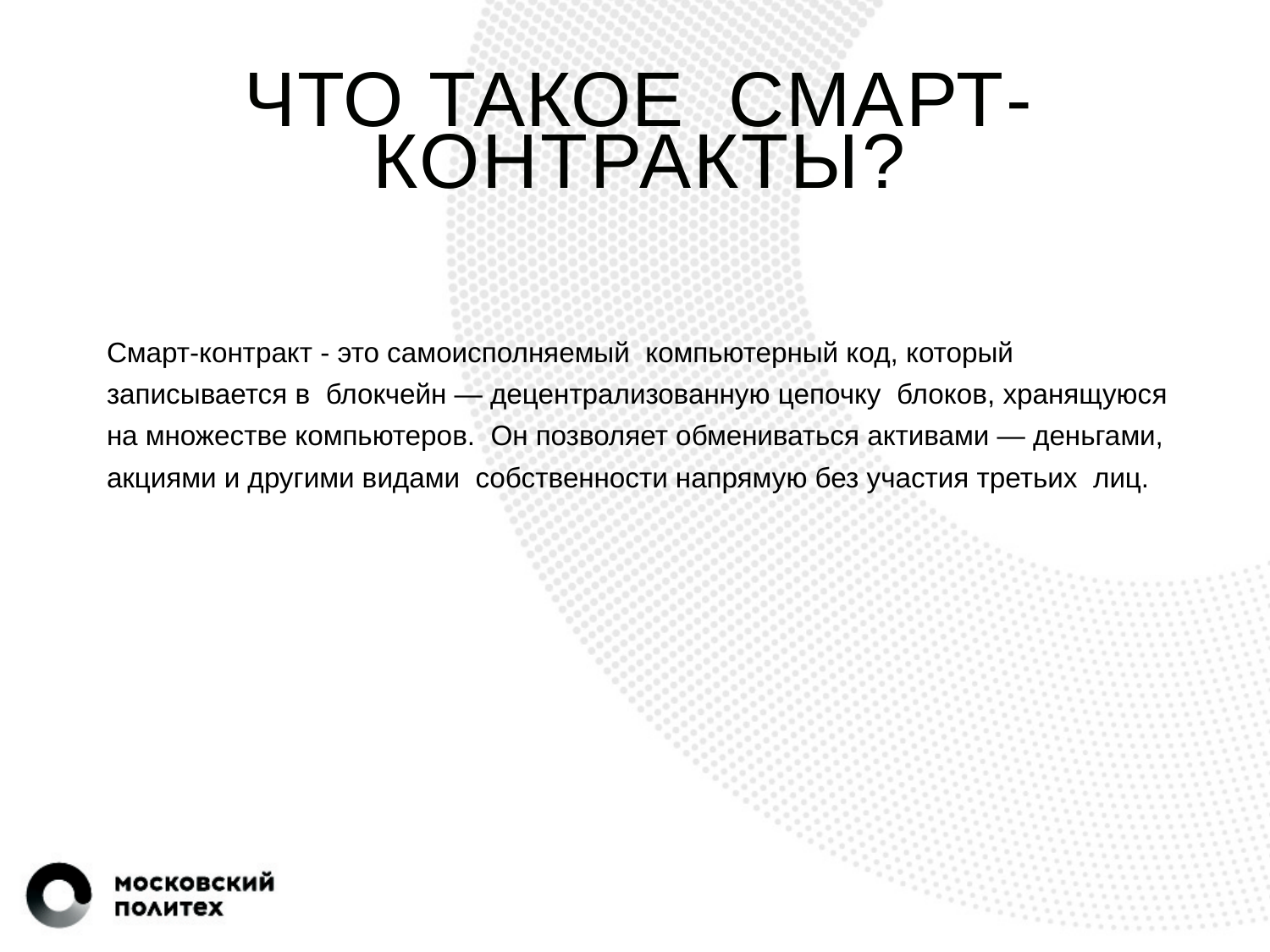

# ЧТО ТАКОЕ  СМАРТ- КОНТРАКТЫ?
Смарт-контракт - это самоисполняемый  компьютерный код, который записывается в  блокчейн — децентрализованную цепочку  блоков, хранящуюся на множестве компьютеров.  Он позволяет обмениваться активами — деньгами, акциями и другими видами  собственности напрямую без участия третьих  лиц.